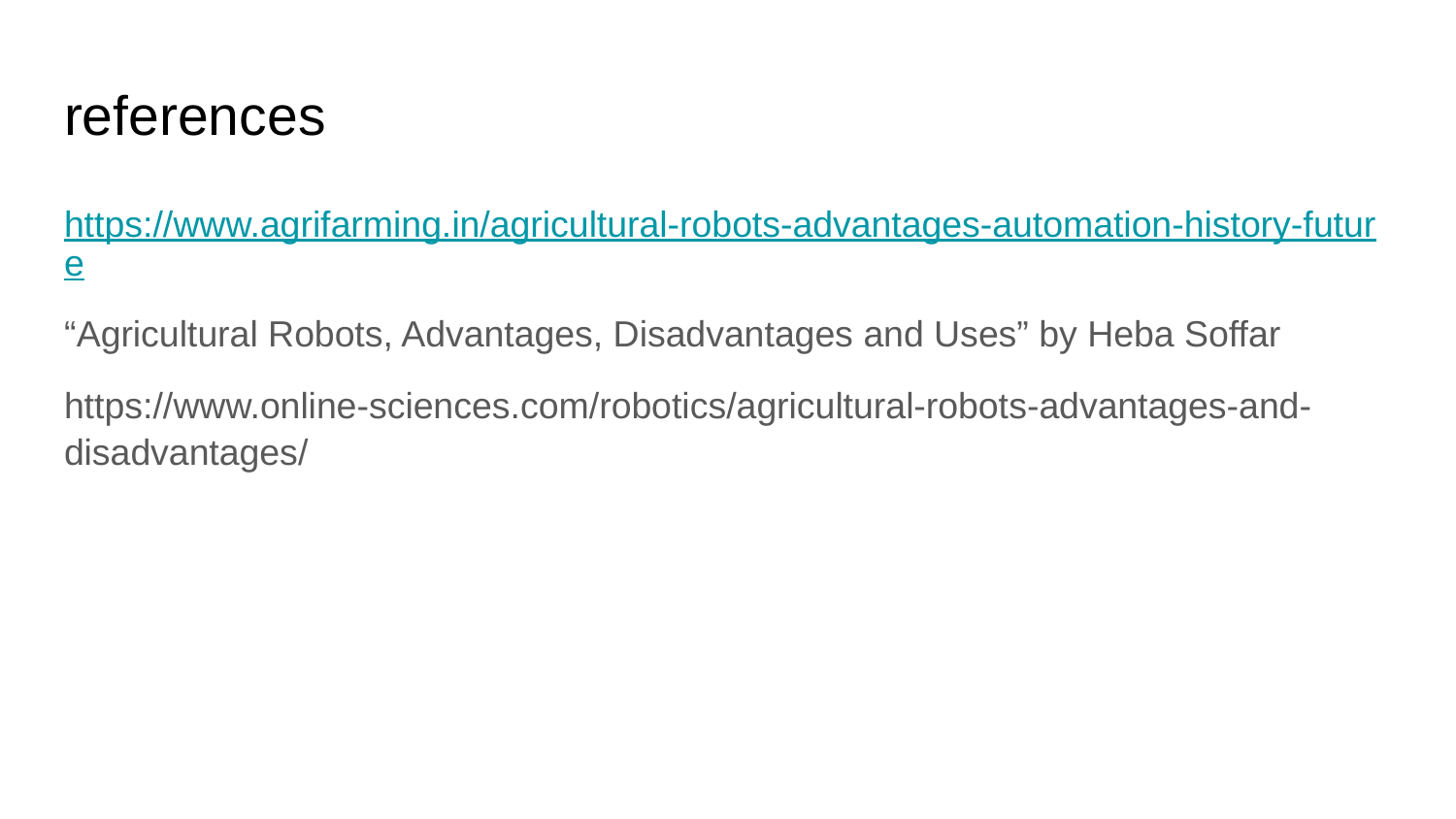

# references
https://www.agrifarming.in/agricultural-robots-advantages-automation-history-future
“Agricultural Robots, Advantages, Disadvantages and Uses” by Heba Soffar
https://www.online-sciences.com/robotics/agricultural-robots-advantages-and-disadvantages/